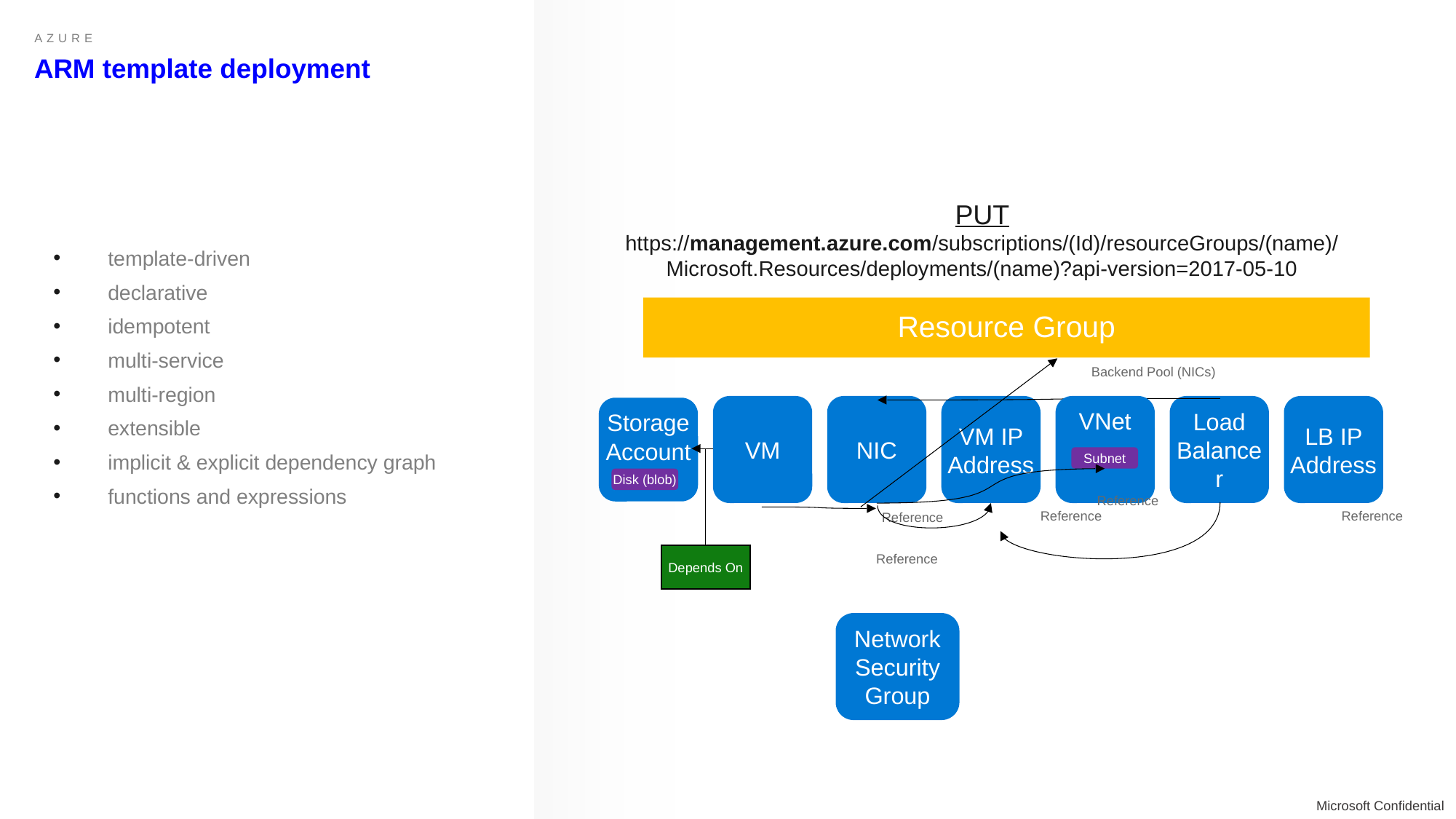

AZURE
ARM template deployment
PUT https://management.azure.com/subscriptions/(Id)/resourceGroups/(name)/Microsoft.Resources/deployments/(name)?api-version=2017-05-10

template-driven
declarative
idempotent
multi-service
multi-region
extensible
implicit & explicit dependency graph
functions and expressions
Resource Group

Backend Pool (NICs)
VM
NIC
VM IP Address
VNet
Subnet
Load Balancer
LB IP Address
Storage Account
Disk (blob)
Reference
Reference
Reference
Reference
Reference
Depends On
Network Security Group